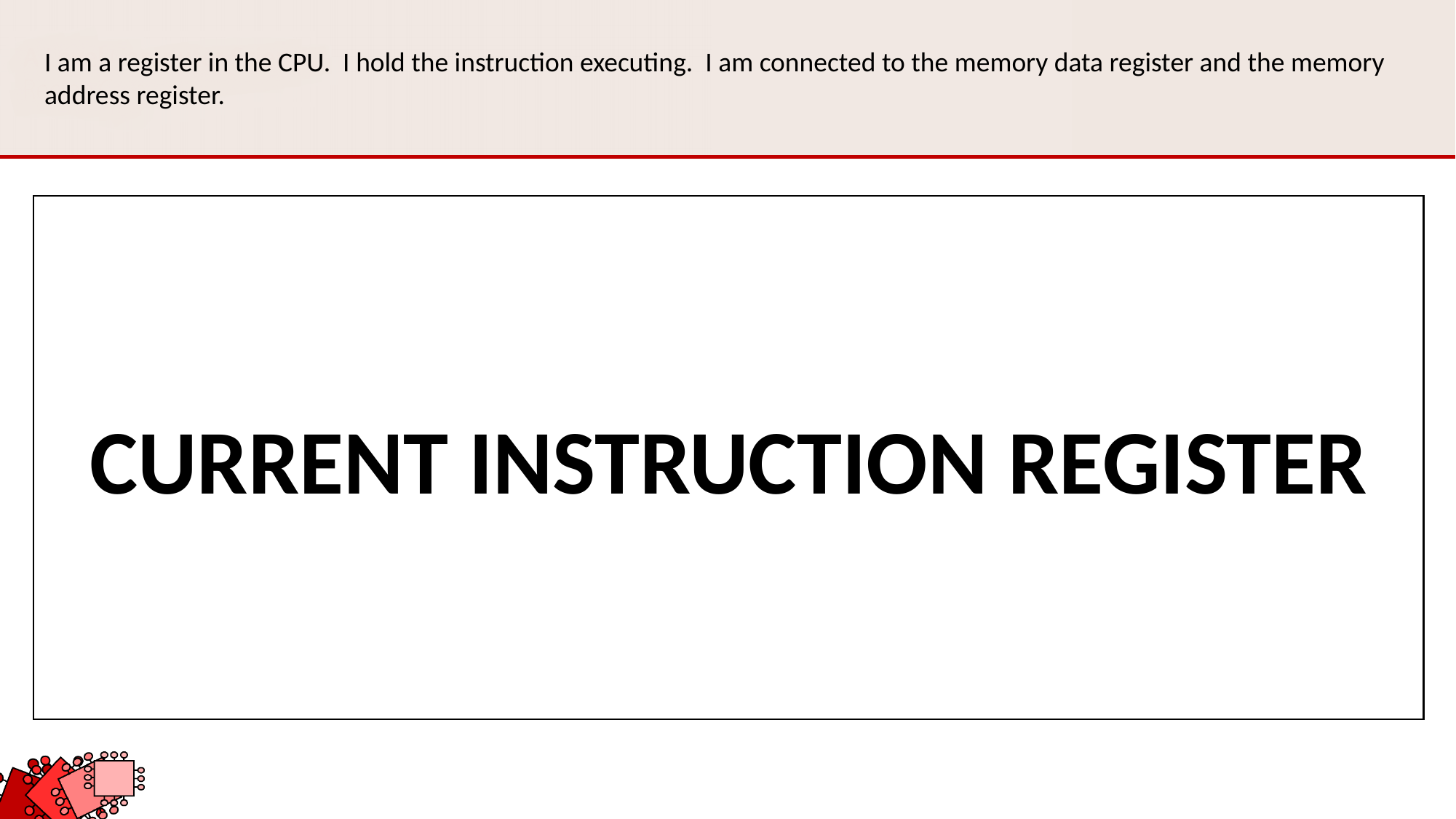

I am a register in the CPU.  I hold the instruction executing.  I am connected to the memory data register and the memory address register.
CURRENT INSTRUCTION REGISTER